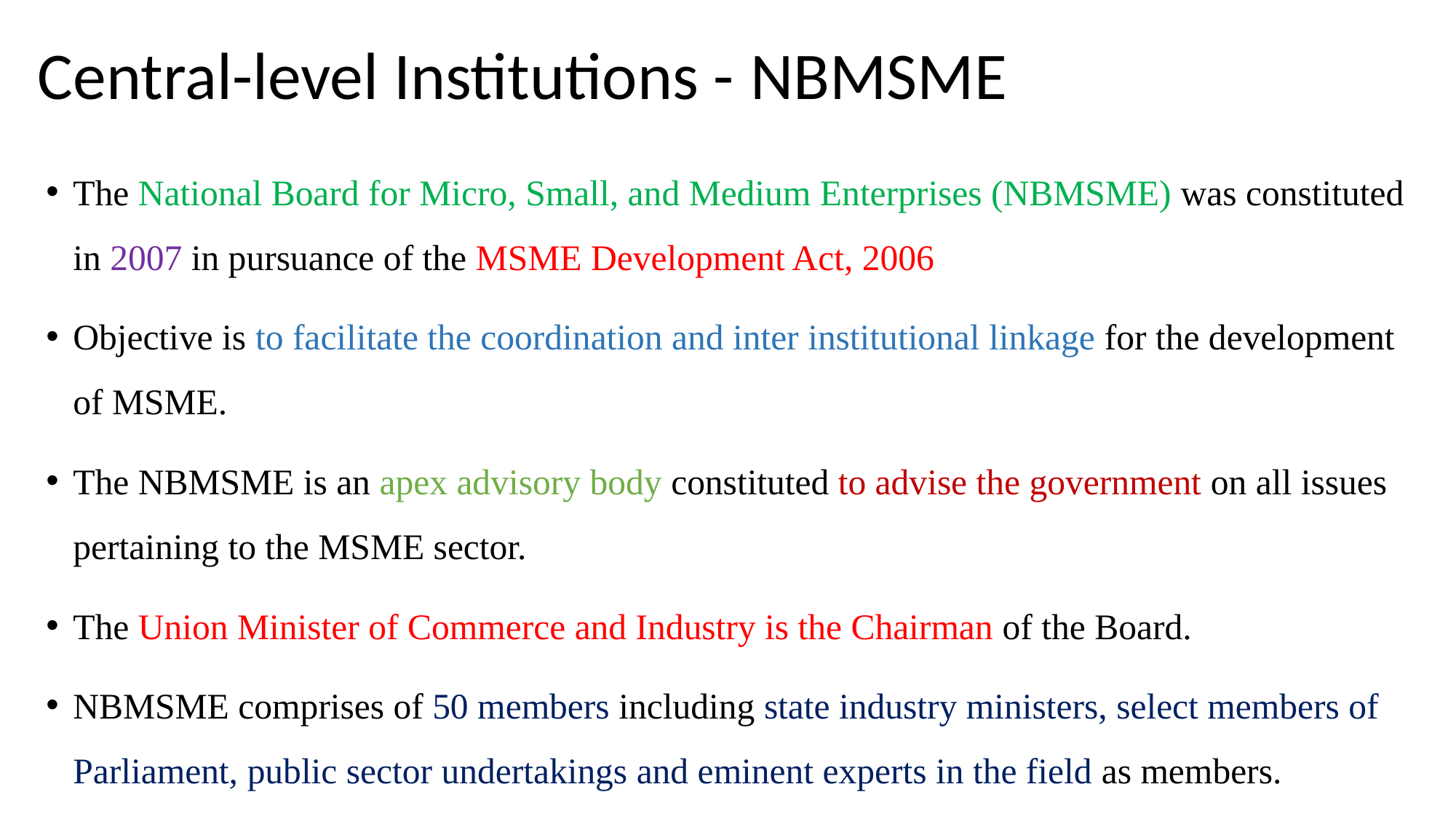

# Central-level Institutions - NBMSME
The National Board for Micro, Small, and Medium Enterprises (NBMSME) was constituted in 2007 in pursuance of the MSME Development Act, 2006
Objective is to facilitate the coordination and inter institutional linkage for the development of MSME.
The NBMSME is an apex advisory body constituted to advise the government on all issues pertaining to the MSME sector.
The Union Minister of Commerce and Industry is the Chairman of the Board.
NBMSME comprises of 50 members including state industry ministers, select members of Parliament, public sector undertakings and eminent experts in the field as members.